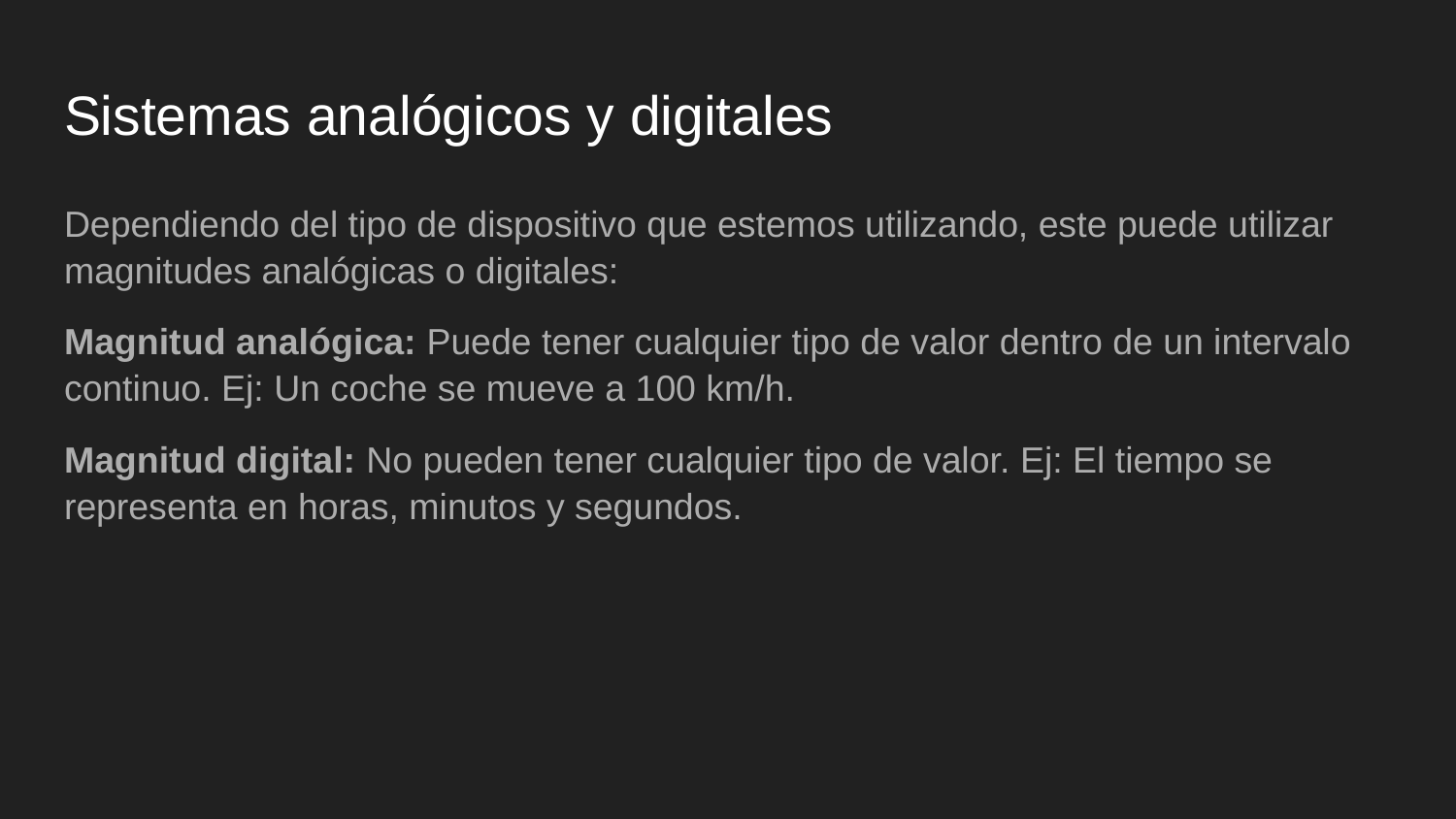

# Sistemas analógicos y digitales
Dependiendo del tipo de dispositivo que estemos utilizando, este puede utilizar magnitudes analógicas o digitales:
Magnitud analógica: Puede tener cualquier tipo de valor dentro de un intervalo continuo. Ej: Un coche se mueve a 100 km/h.
Magnitud digital: No pueden tener cualquier tipo de valor. Ej: El tiempo se representa en horas, minutos y segundos.